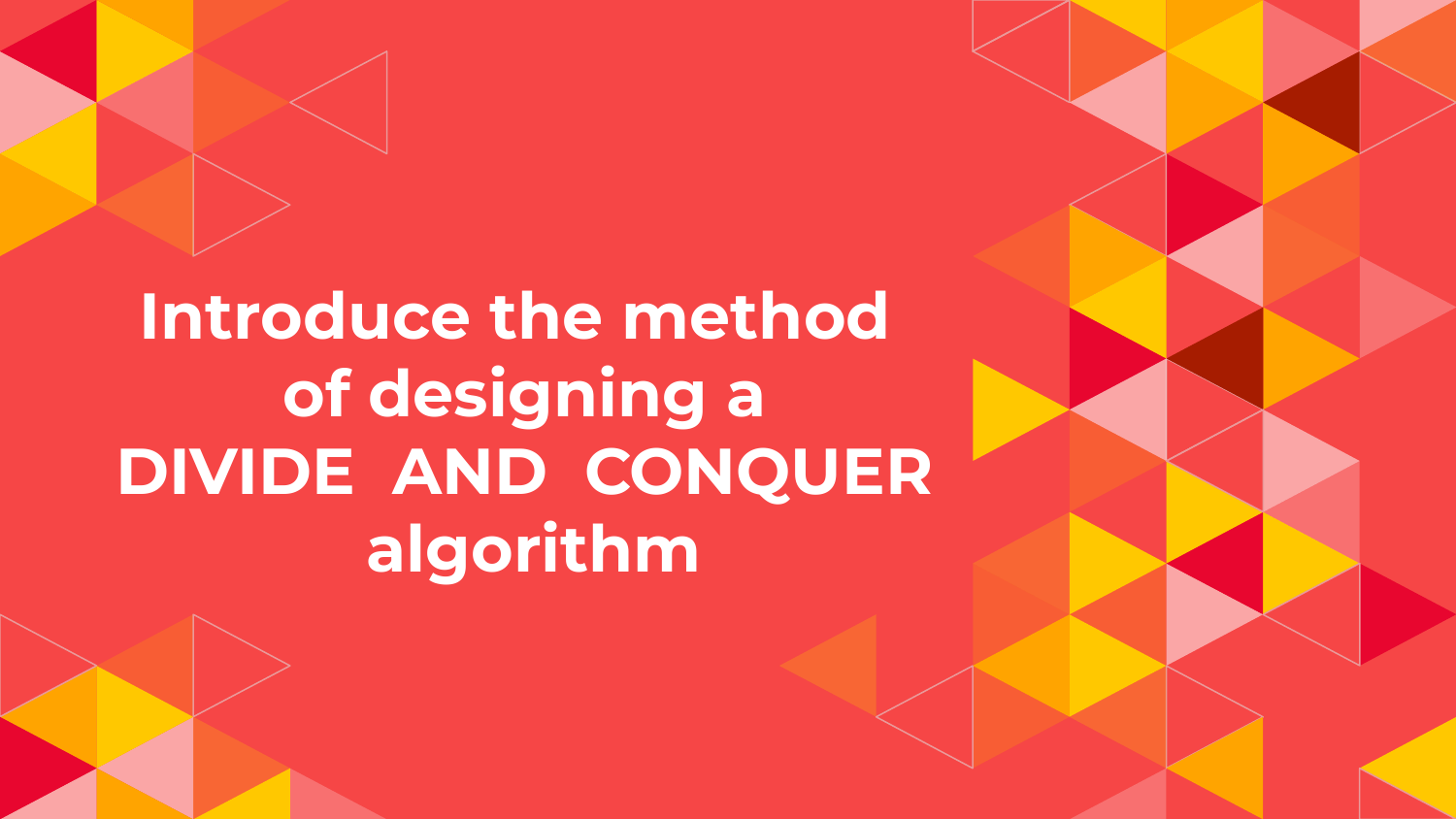

# Introduce the method of designing a DIVIDE  AND  CONQUER algorithm